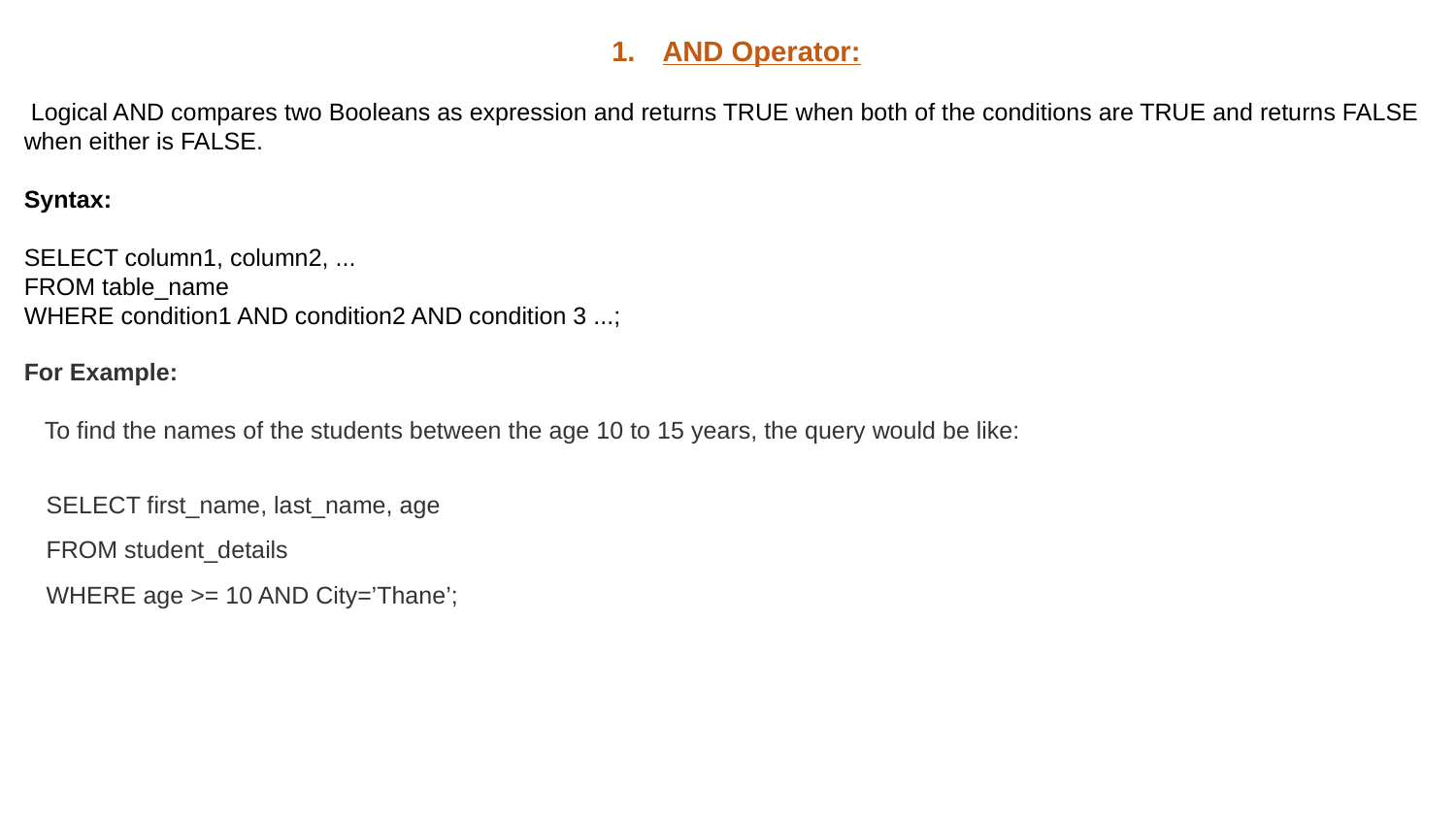

AND Operator:

 Logical AND compares two Booleans as expression and returns TRUE when both of the conditions are TRUE and returns FALSE when either is FALSE.

Syntax:

SELECT column1, column2, ...
FROM table_name
WHERE condition1 AND condition2 AND condition 3 ...;

For Example:

   To find the names of the students between the age 10 to 15 years, the query would be like:

SELECT first_name, last_name, age
FROM student_details
WHERE age >= 10 AND City=’Thane’;